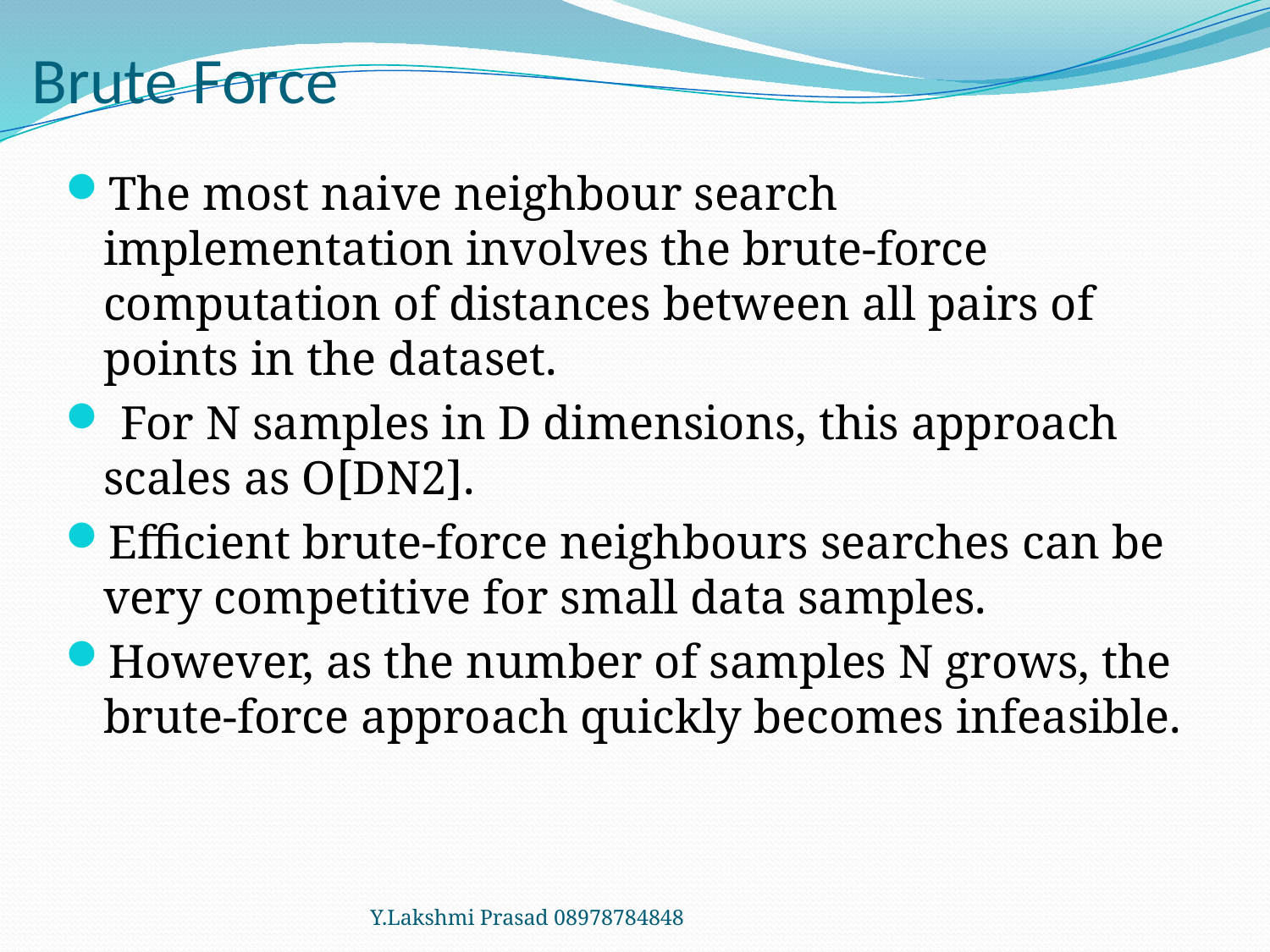

# Brute Force
The most naive neighbour search implementation involves the brute-force computation of distances between all pairs of points in the dataset.
 For N samples in D dimensions, this approach scales as O[DN2].
Efficient brute-force neighbours searches can be very competitive for small data samples.
However, as the number of samples N grows, the brute-force approach quickly becomes infeasible.
Y.Lakshmi Prasad 08978784848